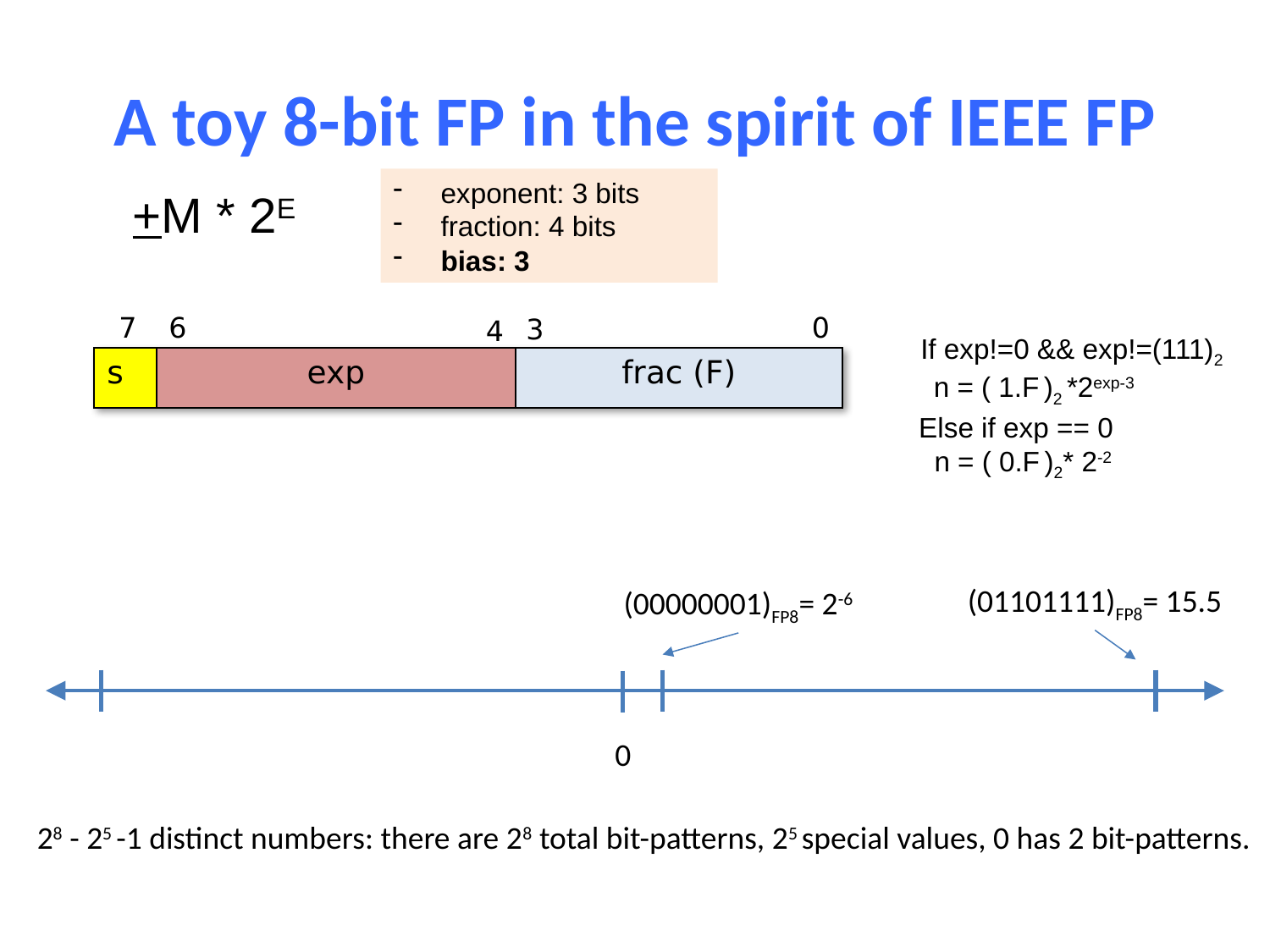

# A toy 8-bit FP in the spirit of IEEE FP
exponent: 3 bits
fraction: 4 bits
bias: 3
+M * 2E

7
6
0
3
4
If exp!=0 && exp!=(111)2
   n = ( 1.F )2 *2exp-3
| s | exp | frac (F) |
| --- | --- | --- |
Else if exp == 0
  n = ( 0.F )2* 2-2

(01101111)FP8= 15.5
(00000001)FP8= 2-6
0
28 - 25 -1 distinct numbers: there are 28 total bit-patterns, 25 special values, 0 has 2 bit-patterns.